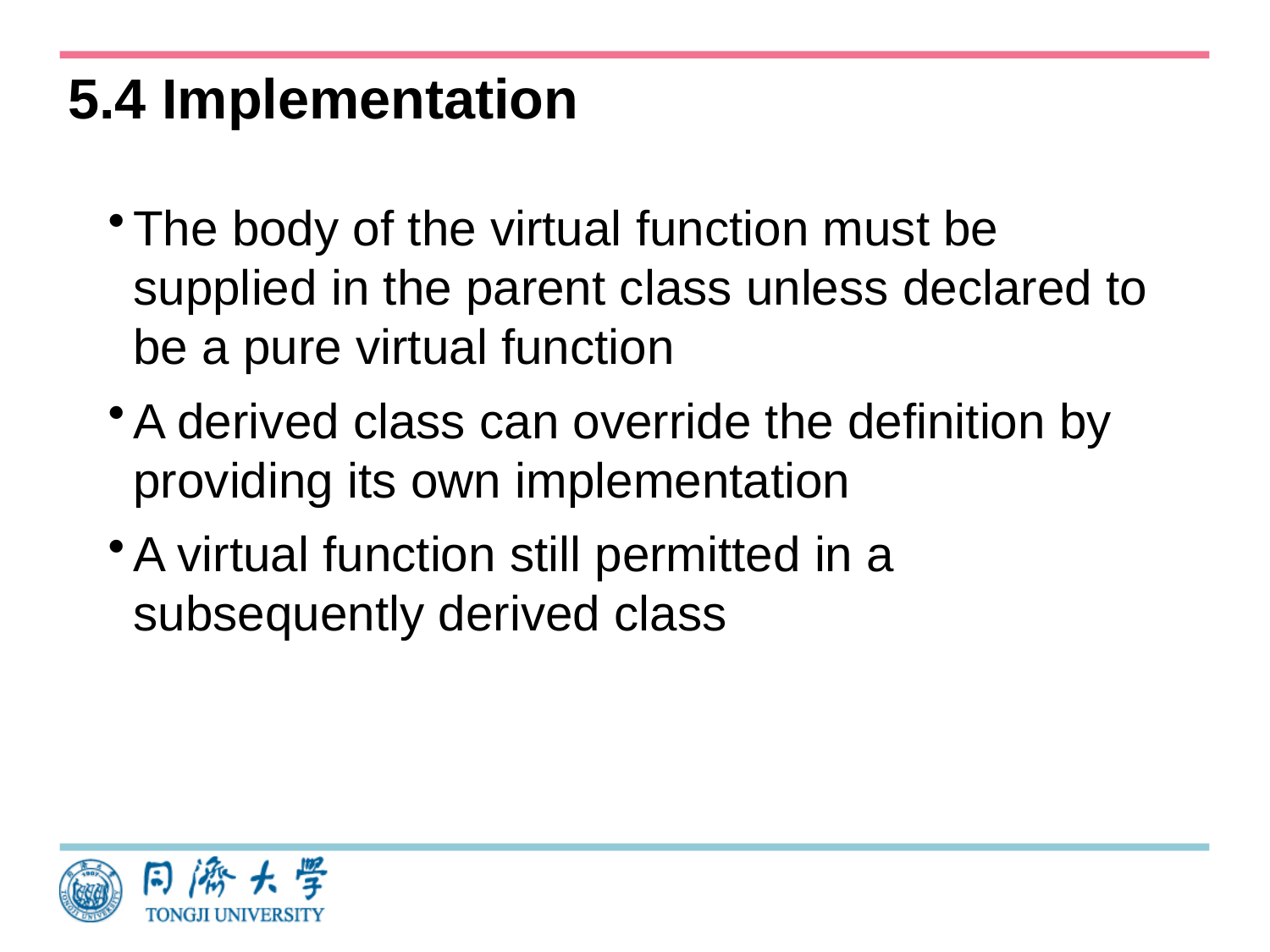

# 5.4 Implementation
The body of the virtual function must be supplied in the parent class unless declared to be a pure virtual function
A derived class can override the definition by providing its own implementation
A virtual function still permitted in a subsequently derived class